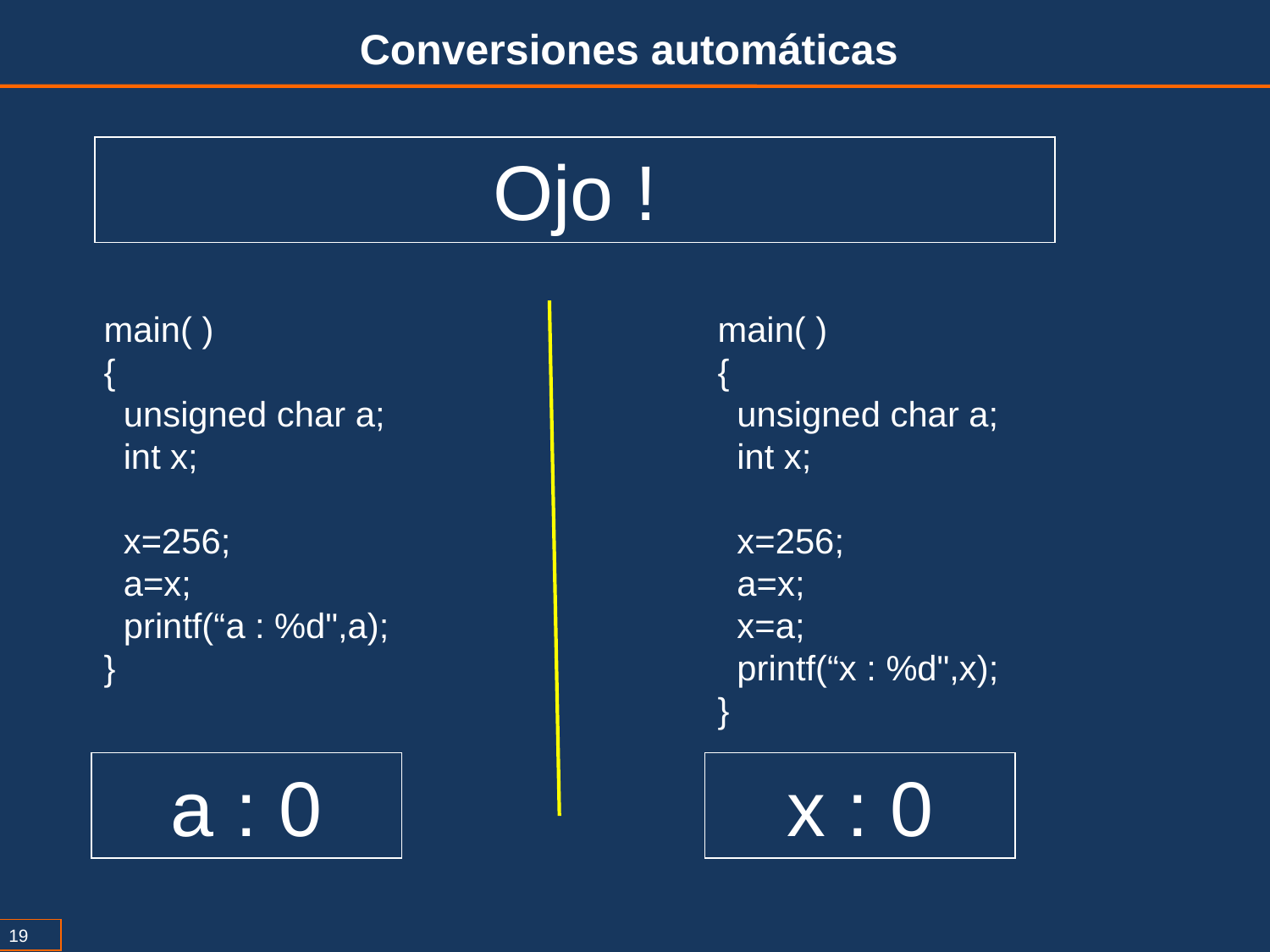

Conversiones automáticas
Ojo !
main( )
{
  unsigned char a;
  int x;

  x=256;
  a=x;
  printf(“a : %d",a);
}
main( )
{
  unsigned char a;
  int x;

  x=256;
  a=x;
  x=a;
  printf(“x : %d",x);
}
a : 0
x : 0